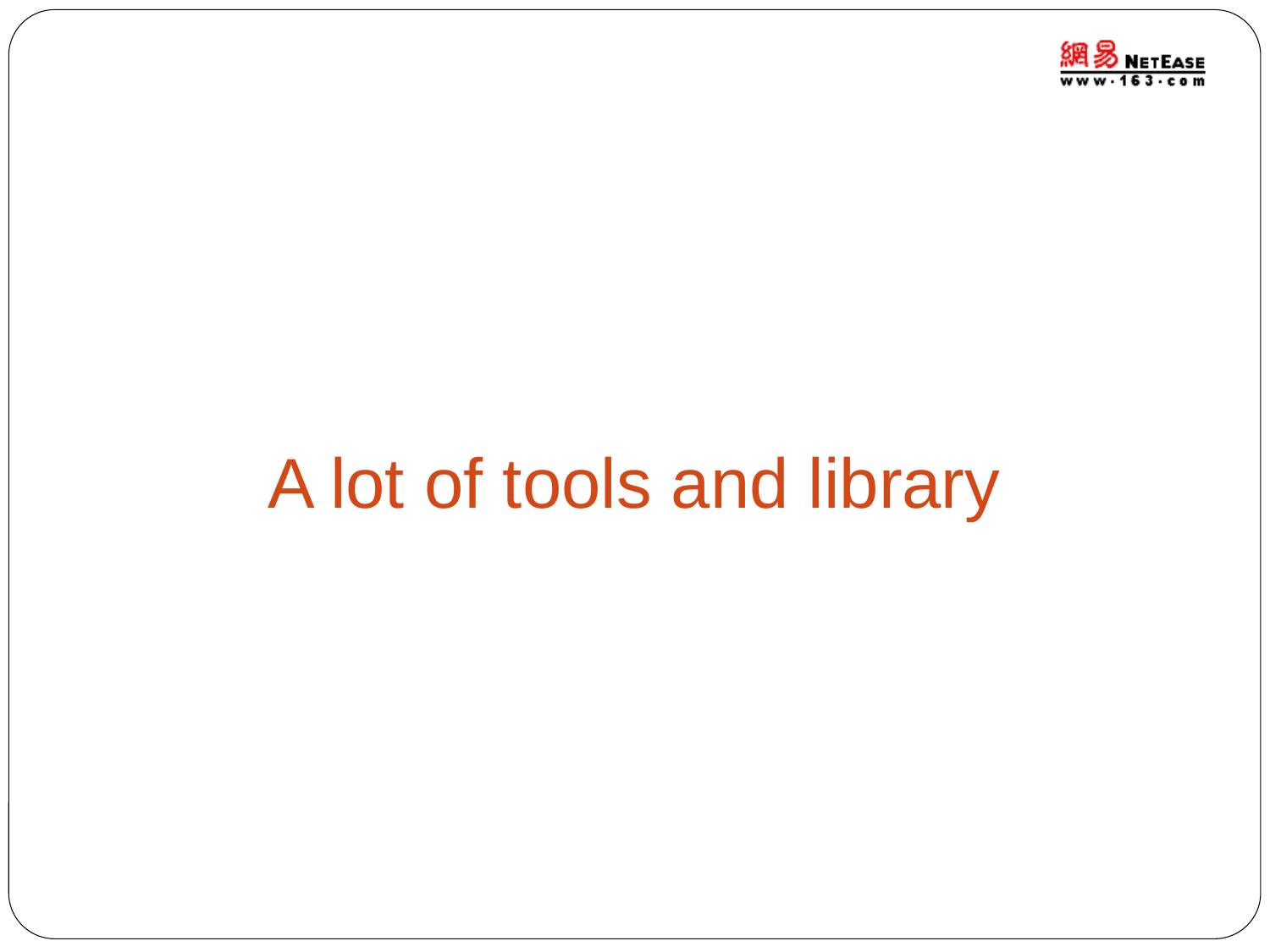

# A lot of tools and library